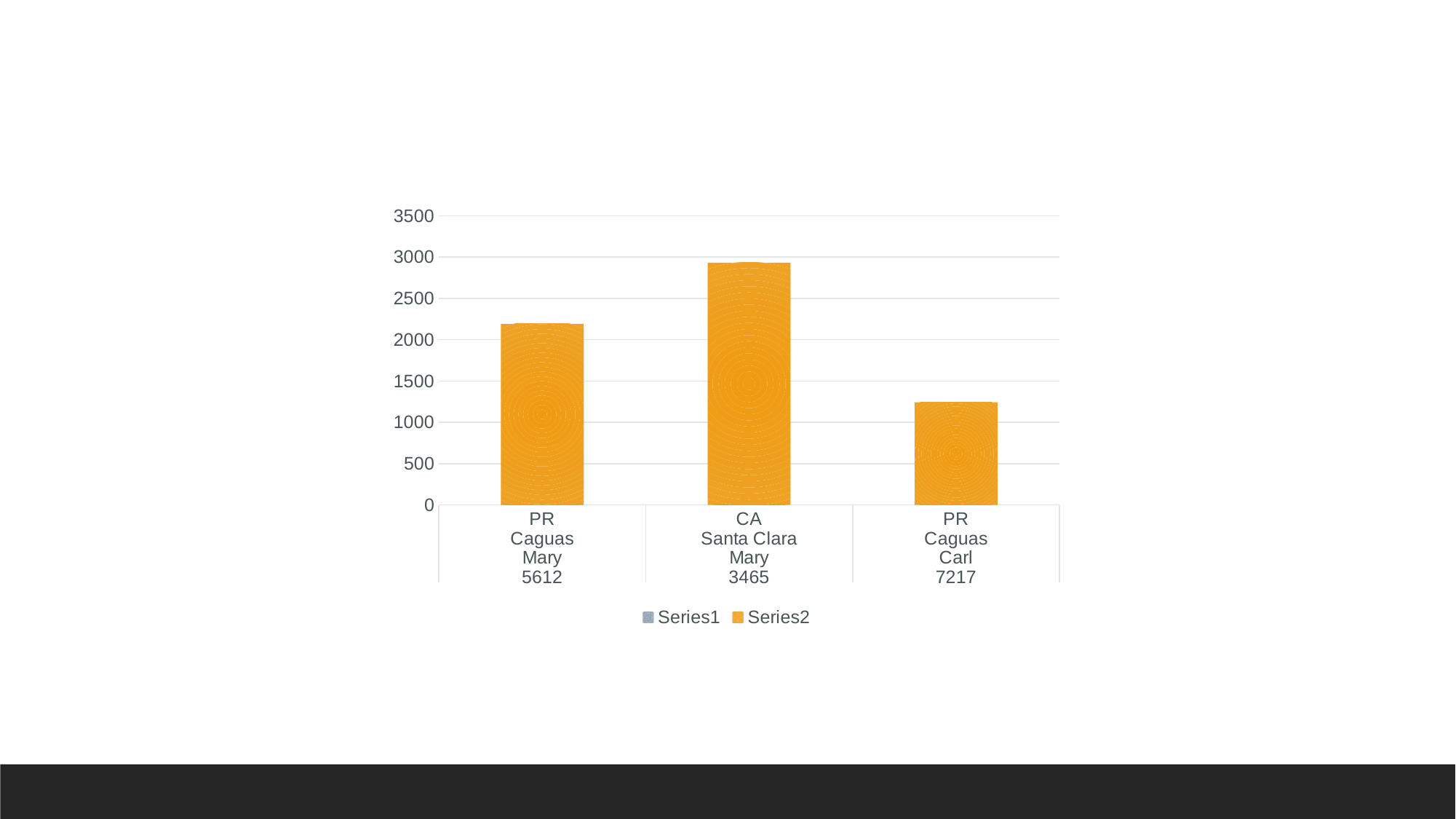

### Chart

| Category |  |  |
|---|---|---|
| PR | 3.0 | 2188.82 |
| CA | 2.0 | 2929.74 |
| PR | 2.0 | 1239.83 |